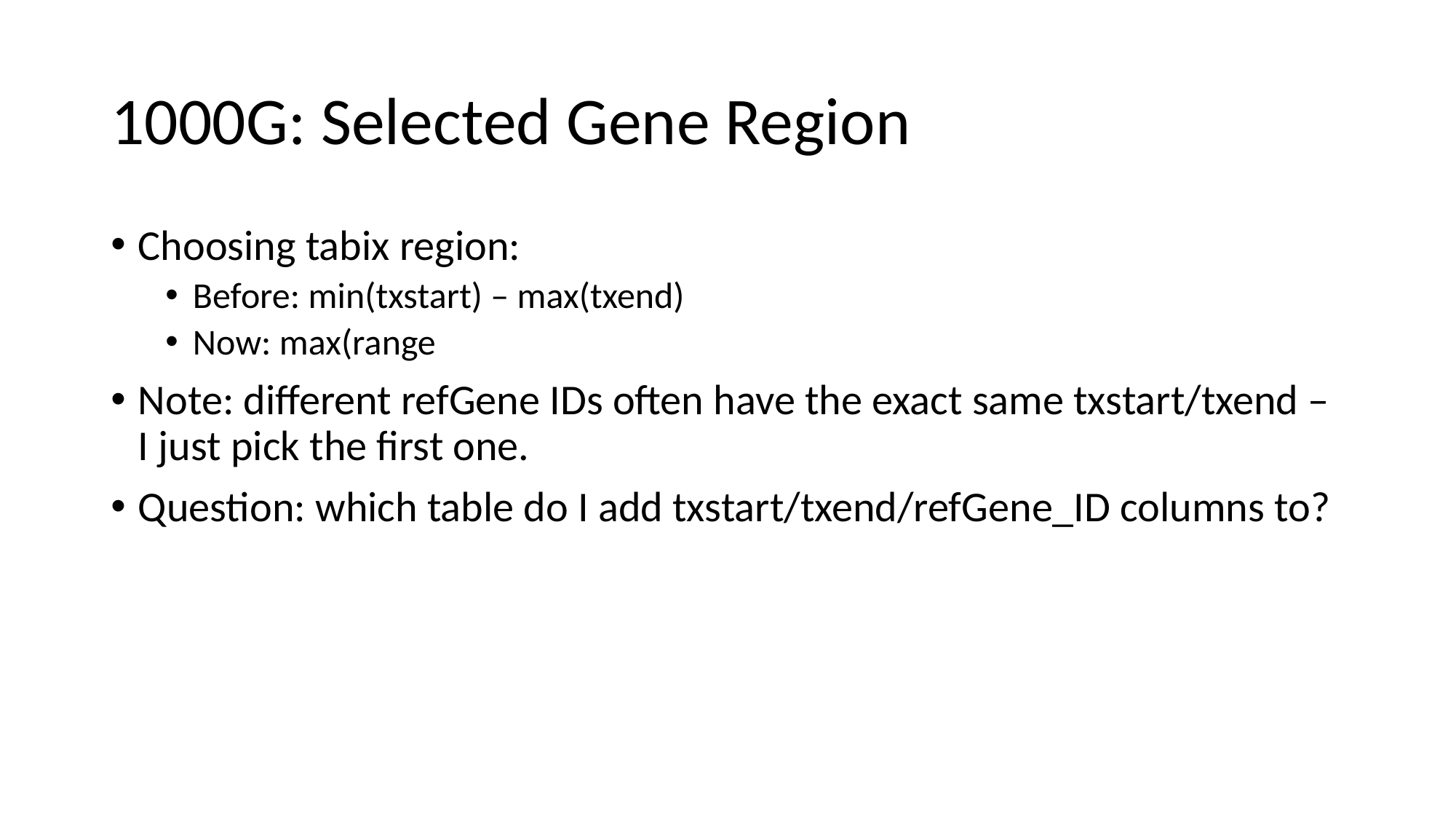

# 1000G: Selected Gene Region
Choosing tabix region:
Before: min(txstart) – max(txend)
Now: max(range
Note: different refGene IDs often have the exact same txstart/txend – I just pick the first one.
Question: which table do I add txstart/txend/refGene_ID columns to?